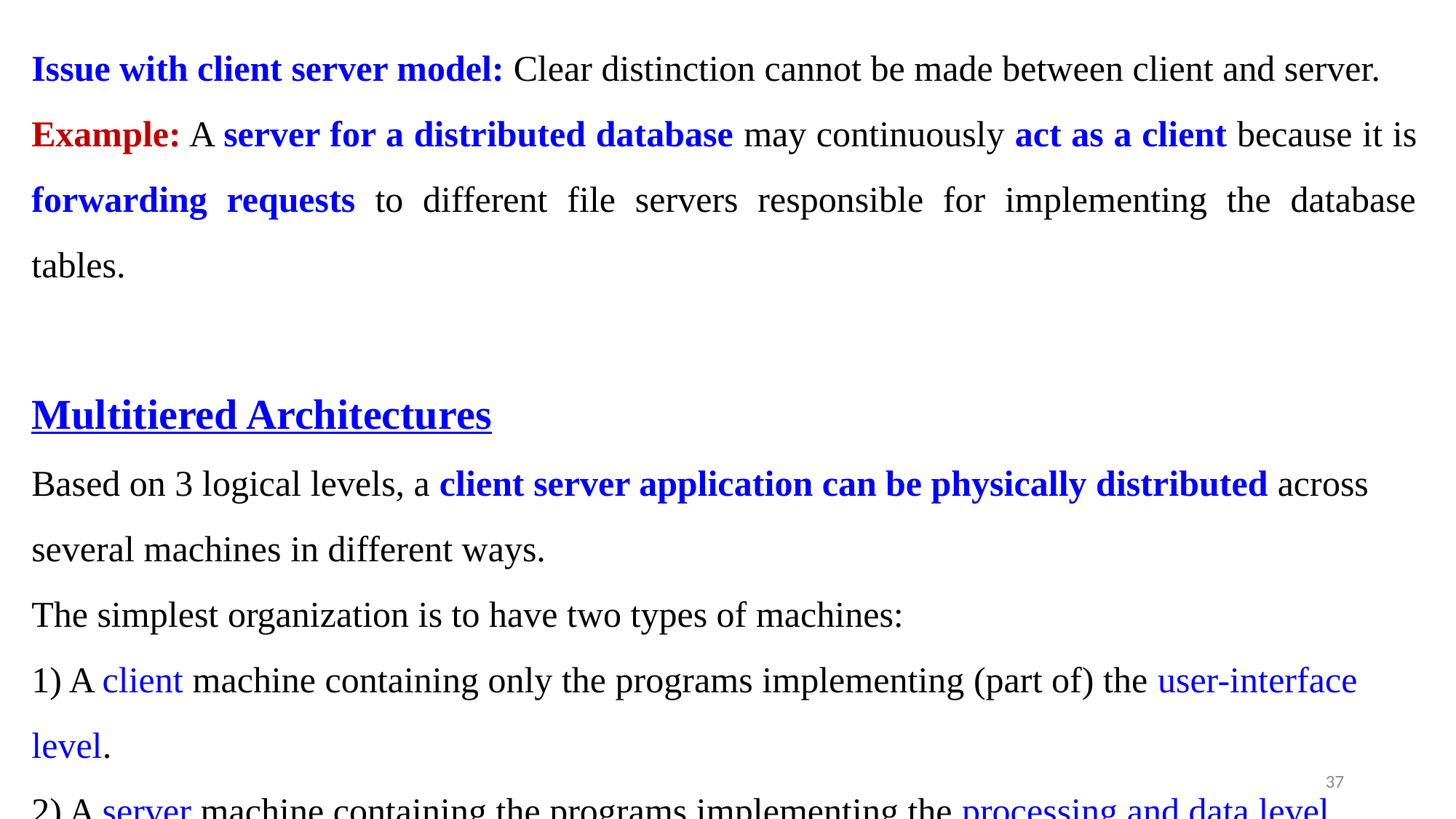

Issue with client server model: Clear distinction cannot be made between client and server.
Example: A server for a distributed database may continuously act as a client because it is forwarding requests to different file servers responsible for implementing the database tables.

Multitiered Architectures
Based on 3 logical levels, a client server application can be physically distributed across several machines in different ways.
The simplest organization is to have two types of machines:
1) A client machine containing only the programs implementing (part of) the user-interface level.
2) A server machine containing the programs implementing the processing and data level.
37